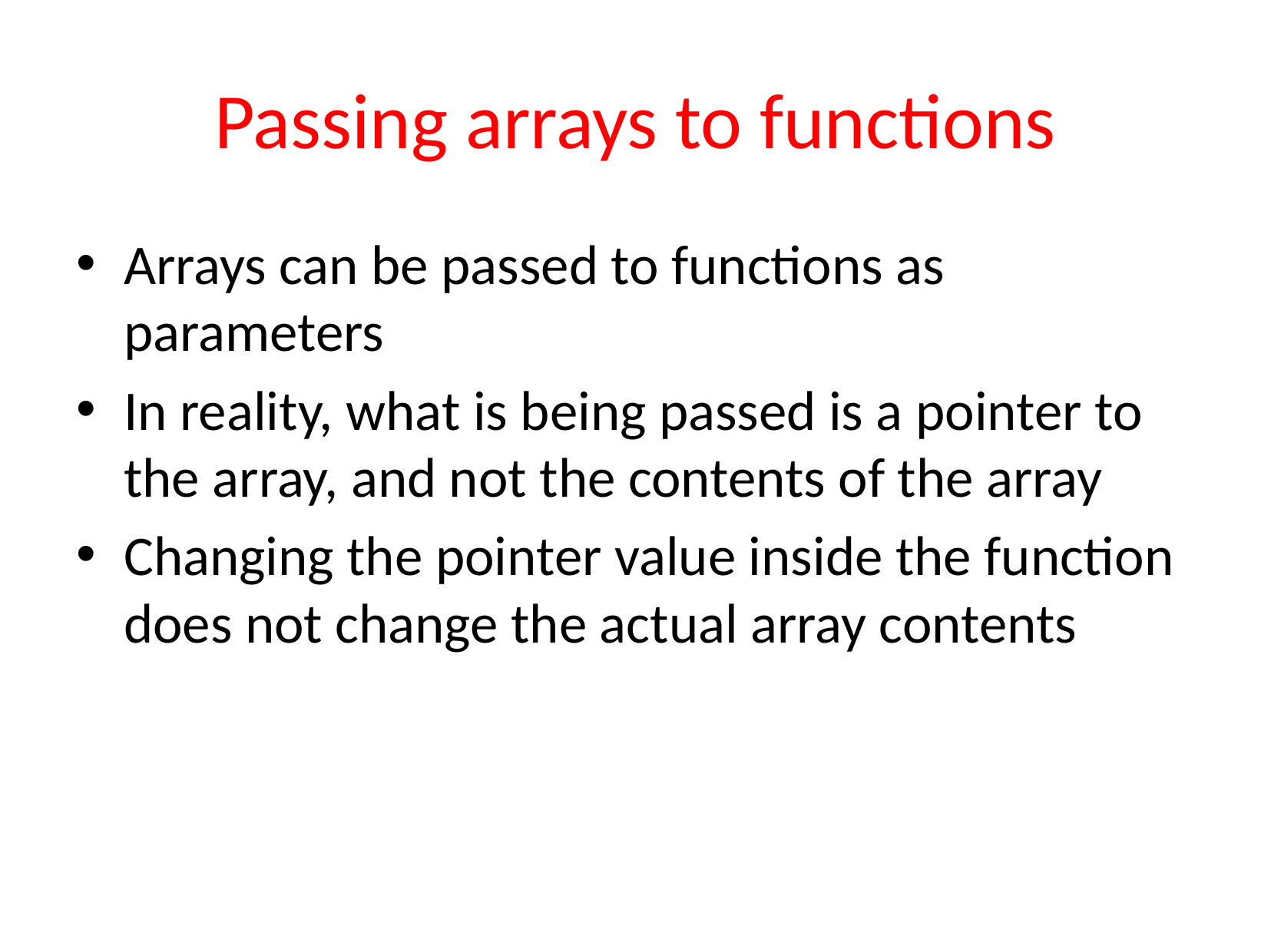

# Passing arrays to functions
Arrays can be passed to functions as parameters
In reality, what is being passed is a pointer to the array, and not the contents of the array
Changing the pointer value inside the function does not change the actual array contents